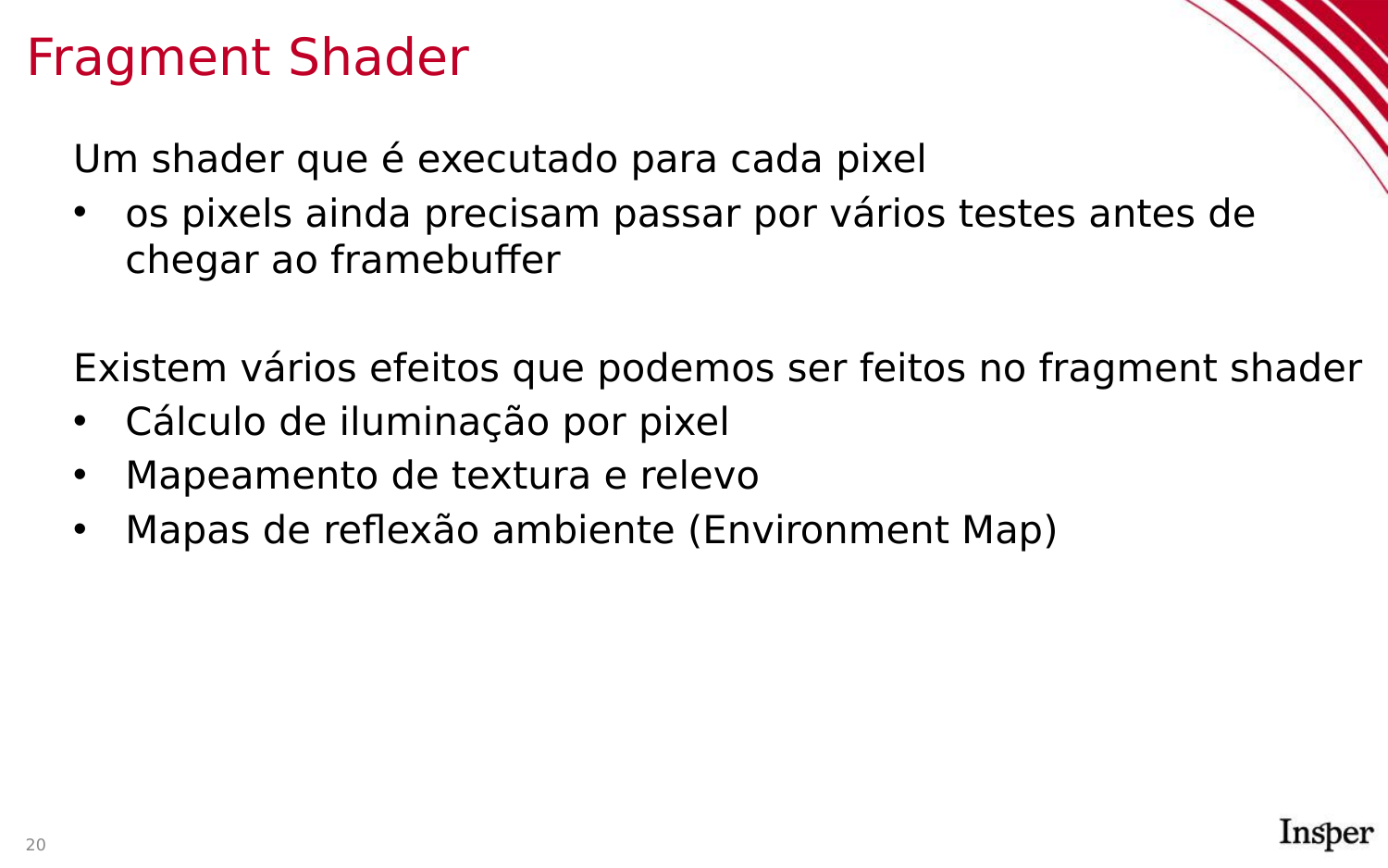

# Fragment Shader
Um shader que é executado para cada pixel
os pixels ainda precisam passar por vários testes antes de chegar ao framebuffer

Existem vários efeitos que podemos ser feitos no fragment shader
Cálculo de iluminação por pixel
Mapeamento de textura e relevo
Mapas de reflexão ambiente (Environment Map)
20